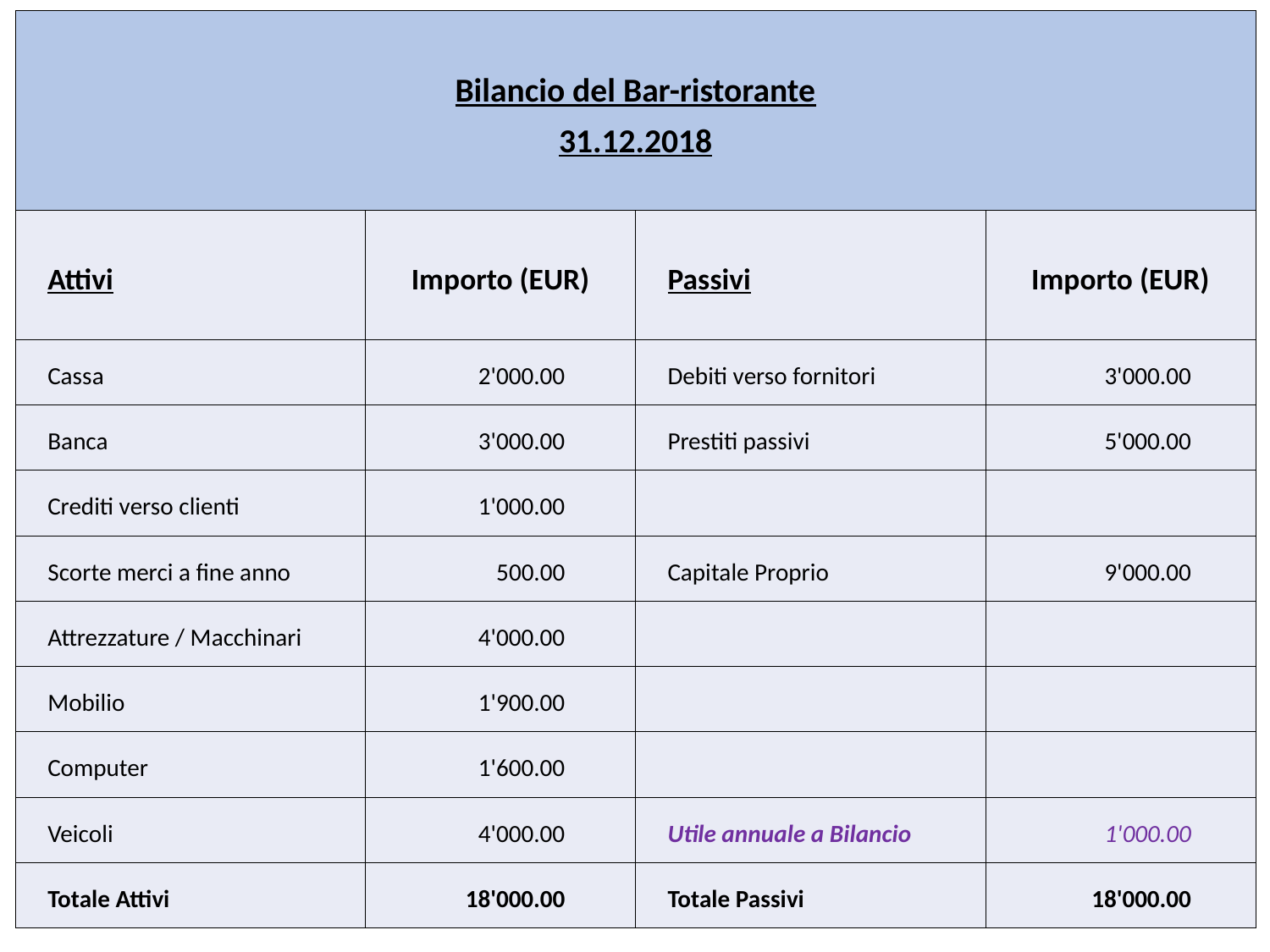

| Bilancio del Bar-ristorante 31.12.2018 |  |  |  |
| --- | --- | --- | --- |
| Attivi | Importo (EUR) | Passivi | Importo (EUR) |
| Cassa | 2'000.00 | Debiti verso fornitori | 3'000.00 |
| Banca | 3'000.00 | Prestiti passivi | 5'000.00 |
| Crediti verso clienti | 1'000.00 |  |  |
| Scorte merci a fine anno | 500.00 | Capitale Proprio | 9'000.00 |
| Attrezzature / Macchinari | 4'000.00 |  |  |
| Mobilio | 1'900.00 |  |  |
| Computer | 1'600.00 |  |  |
| Veicoli | 4'000.00 | Utile annuale a Bilancio | 1'000.00 |
| Totale Attivi | 18'000.00 | Totale Passivi | 18'000.00 |